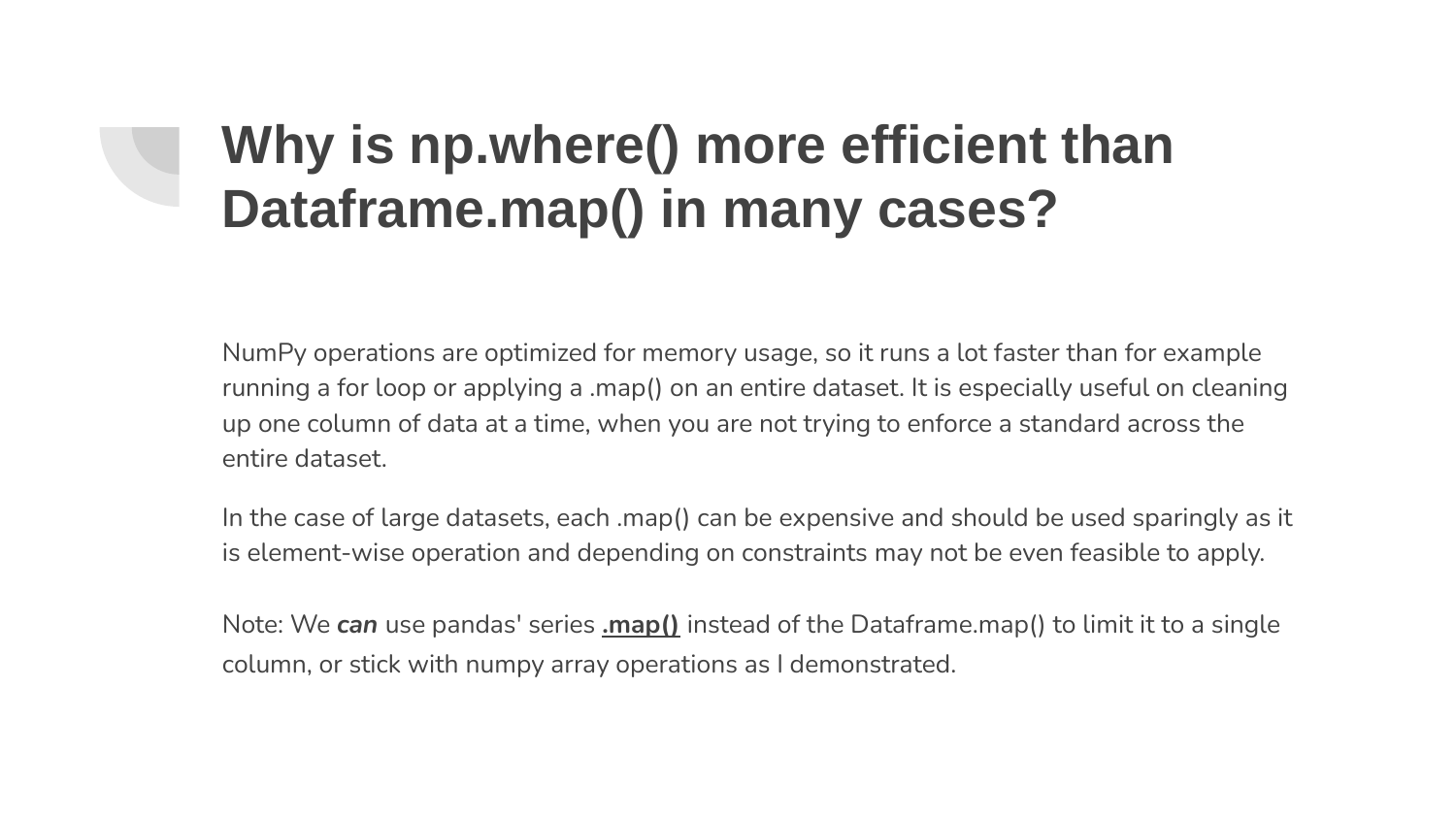

# Why is np.where() more efficient than Dataframe.map() in many cases?
NumPy operations are optimized for memory usage, so it runs a lot faster than for example running a for loop or applying a .map() on an entire dataset. It is especially useful on cleaning up one column of data at a time, when you are not trying to enforce a standard across the entire dataset.
In the case of large datasets, each .map() can be expensive and should be used sparingly as it is element-wise operation and depending on constraints may not be even feasible to apply.
Note: We can use pandas' series .map() instead of the Dataframe.map() to limit it to a single column, or stick with numpy array operations as I demonstrated.